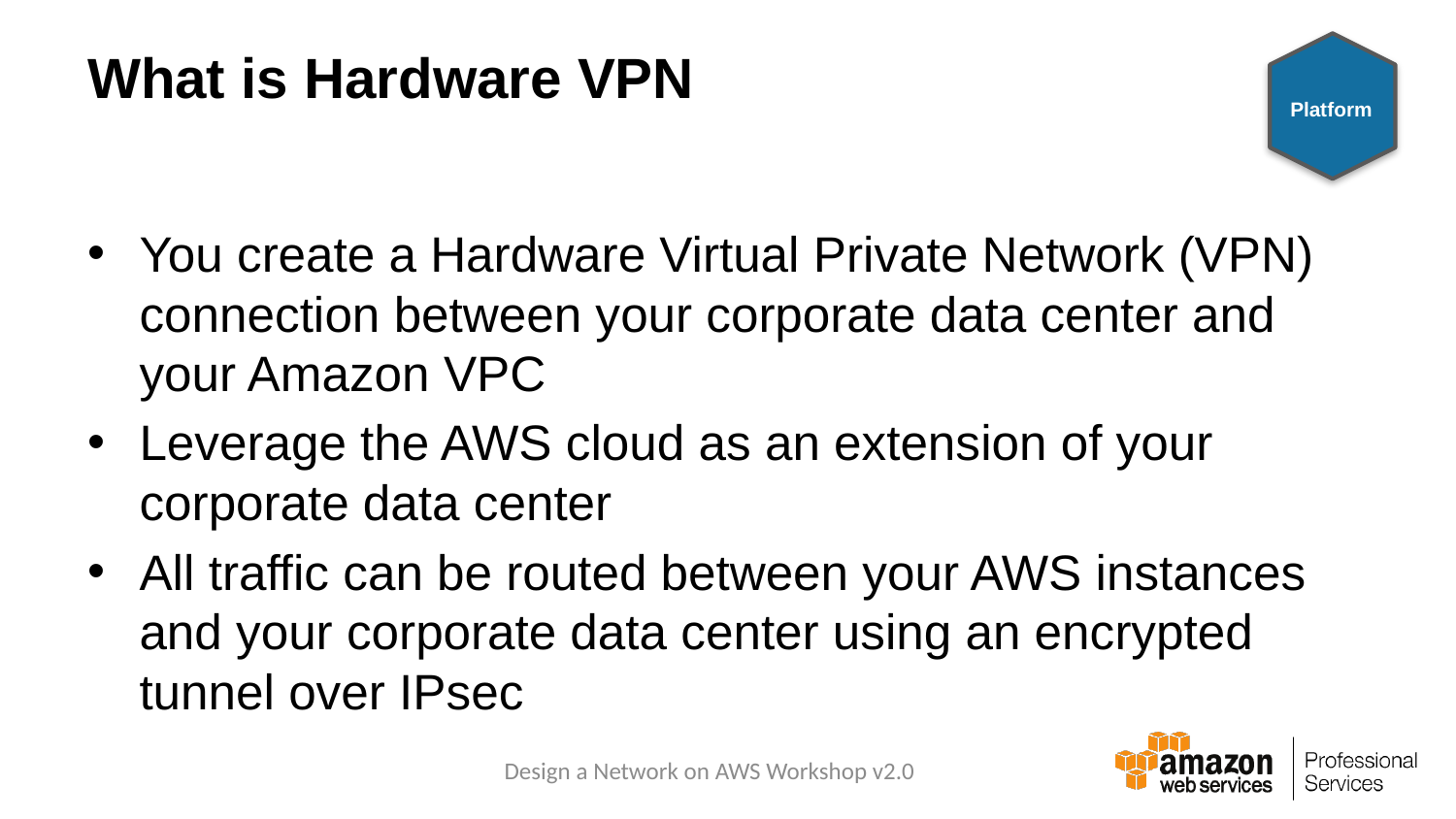

# What is Hardware VPN

Platform

You create a Hardware Virtual Private Network (VPN) connection between your corporate data center and your Amazon VPC
Leverage the AWS cloud as an extension of your corporate data center
All traffic can be routed between your AWS instances and your corporate data center using an encrypted tunnel over IPsec

Design a Network on AWS Workshop v2.0